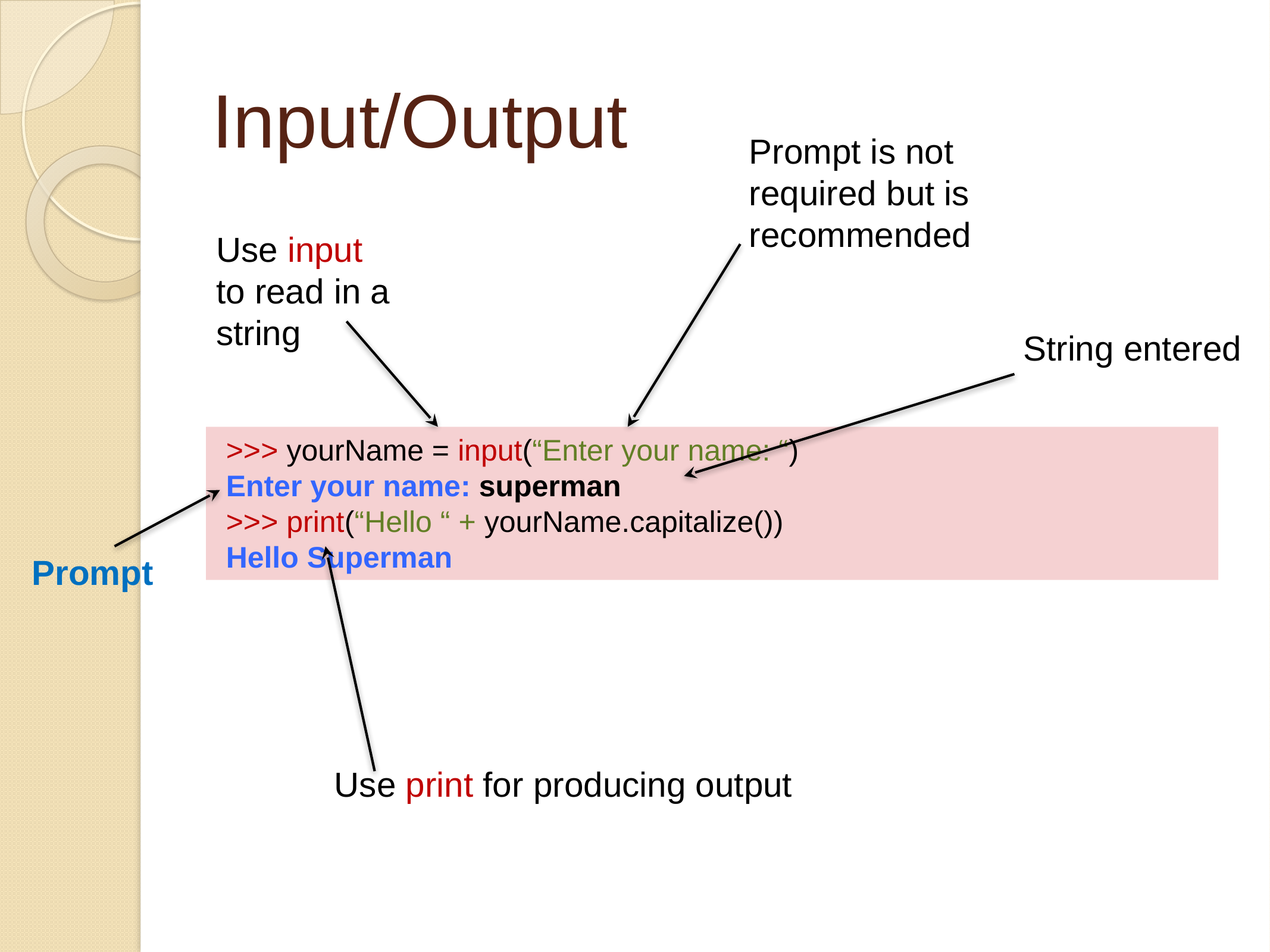

# Input/Output
Prompt is not required but is recommended
Use input to read in a string
String entered
>>> yourName = input(“Enter your name: “)
Enter your name: superman
>>> print(“Hello “ + yourName.capitalize())
Hello Superman
Prompt
Use print for producing output